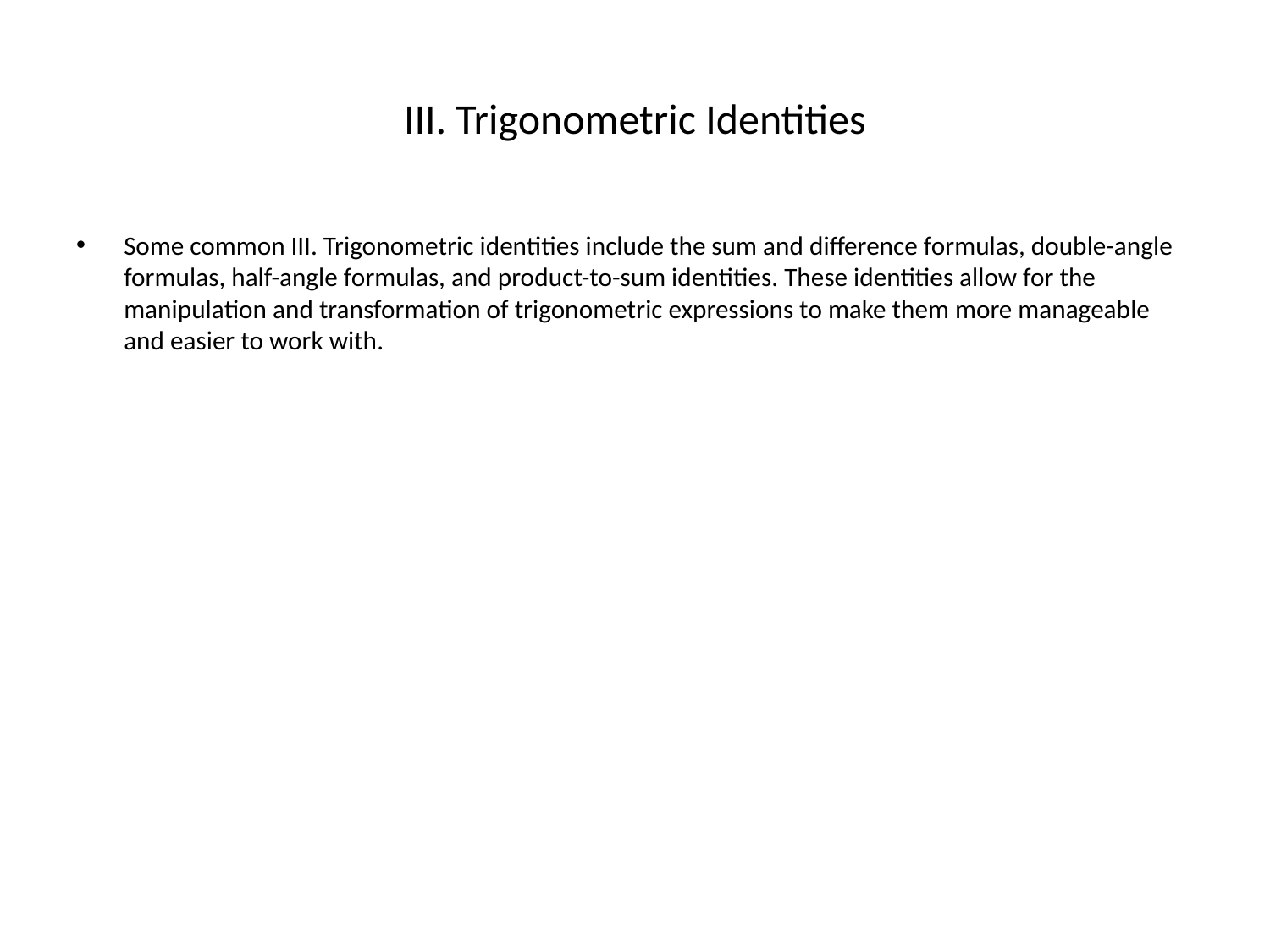

# III. Trigonometric Identities
Some common III. Trigonometric identities include the sum and difference formulas, double-angle formulas, half-angle formulas, and product-to-sum identities. These identities allow for the manipulation and transformation of trigonometric expressions to make them more manageable and easier to work with.